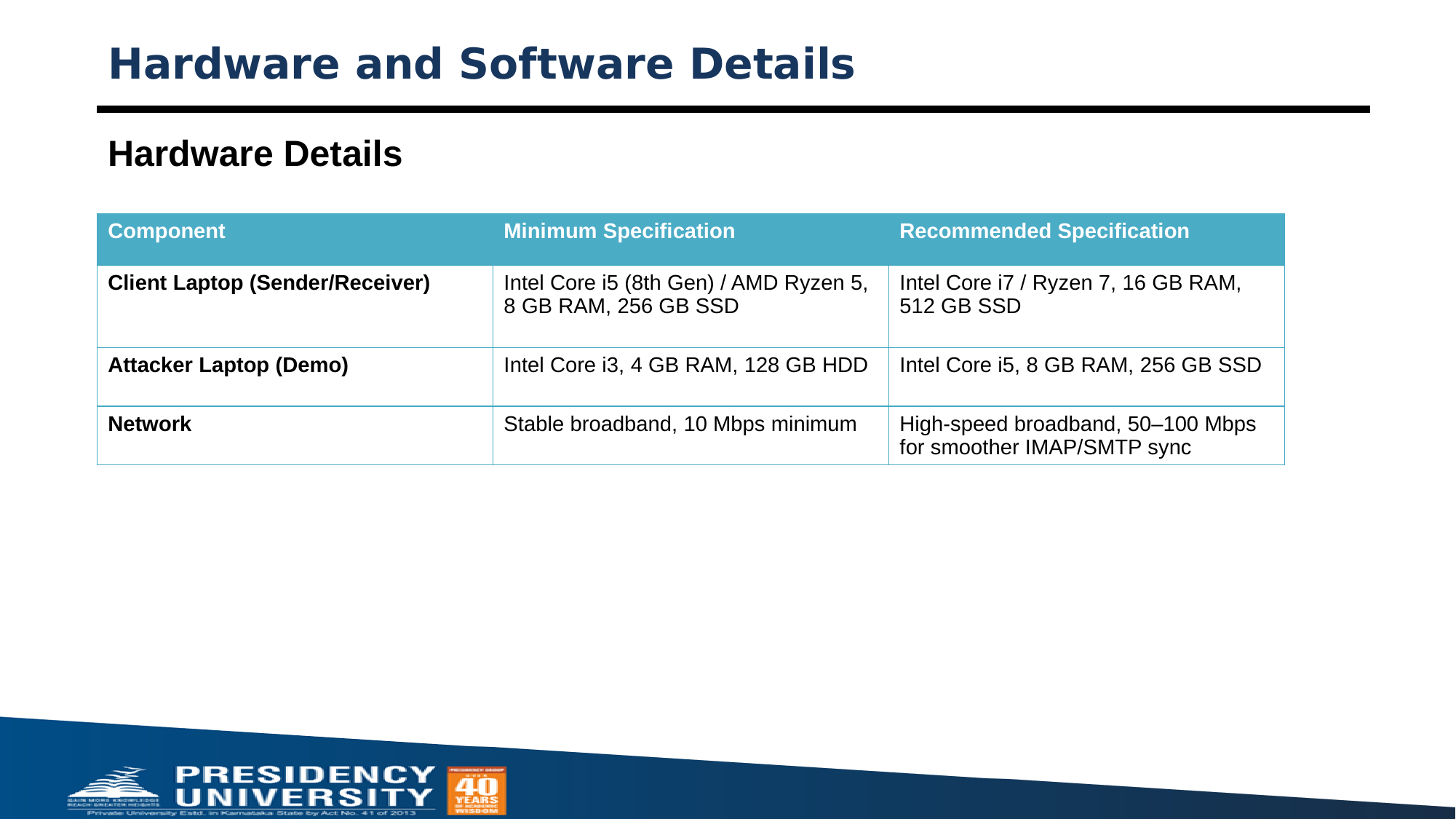

# Hardware and Software Details
Hardware Details
| Component | Minimum Specification | Recommended Specification |
| --- | --- | --- |
| Client Laptop (Sender/Receiver) | Intel Core i5 (8th Gen) / AMD Ryzen 5, 8 GB RAM, 256 GB SSD | Intel Core i7 / Ryzen 7, 16 GB RAM, 512 GB SSD |
| Attacker Laptop (Demo) | Intel Core i3, 4 GB RAM, 128 GB HDD | Intel Core i5, 8 GB RAM, 256 GB SSD |
| Network | Stable broadband, 10 Mbps minimum | High-speed broadband, 50–100 Mbps for smoother IMAP/SMTP sync |